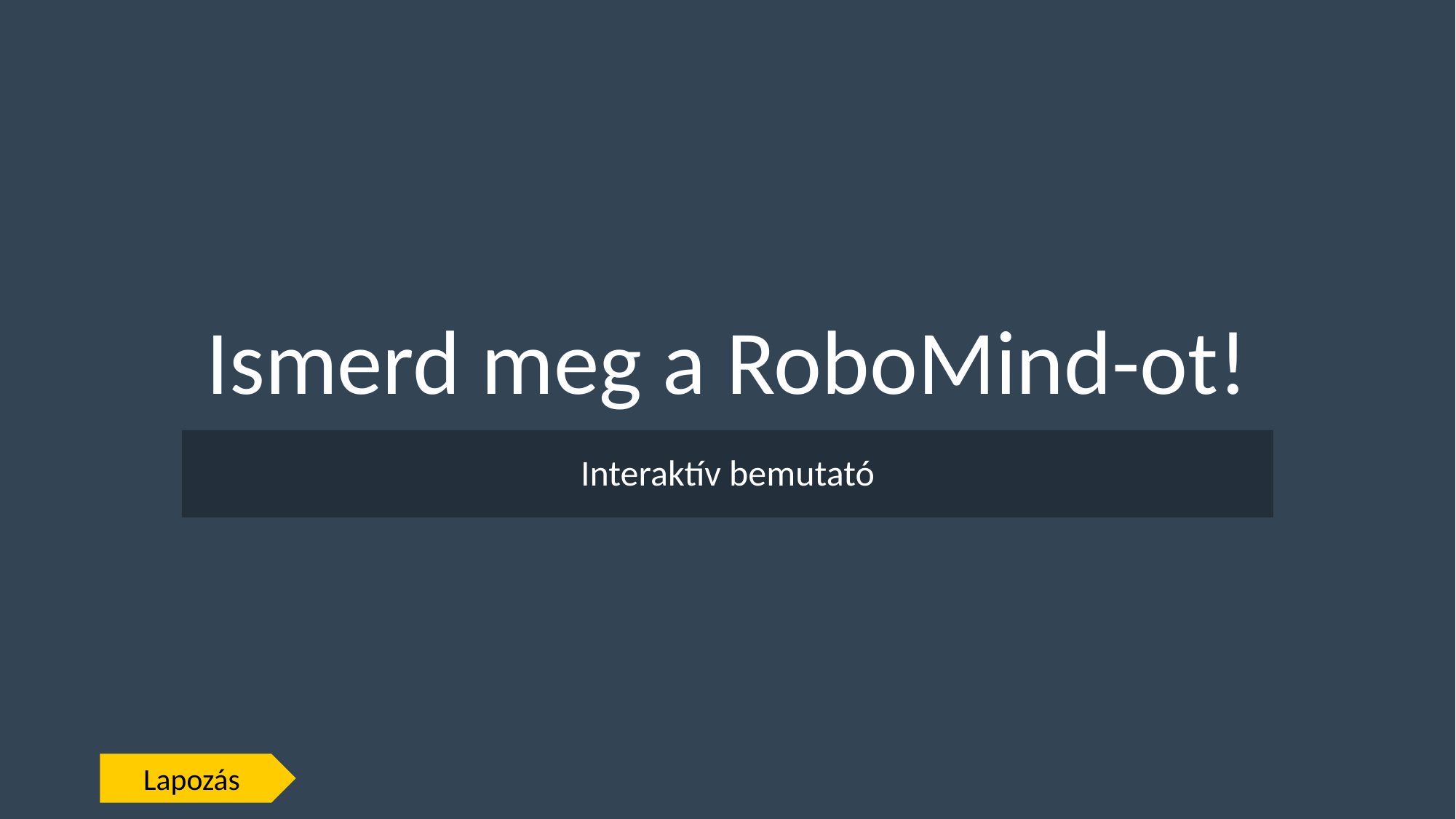

# Ismerd meg a RoboMind-ot!
Interaktív bemutató